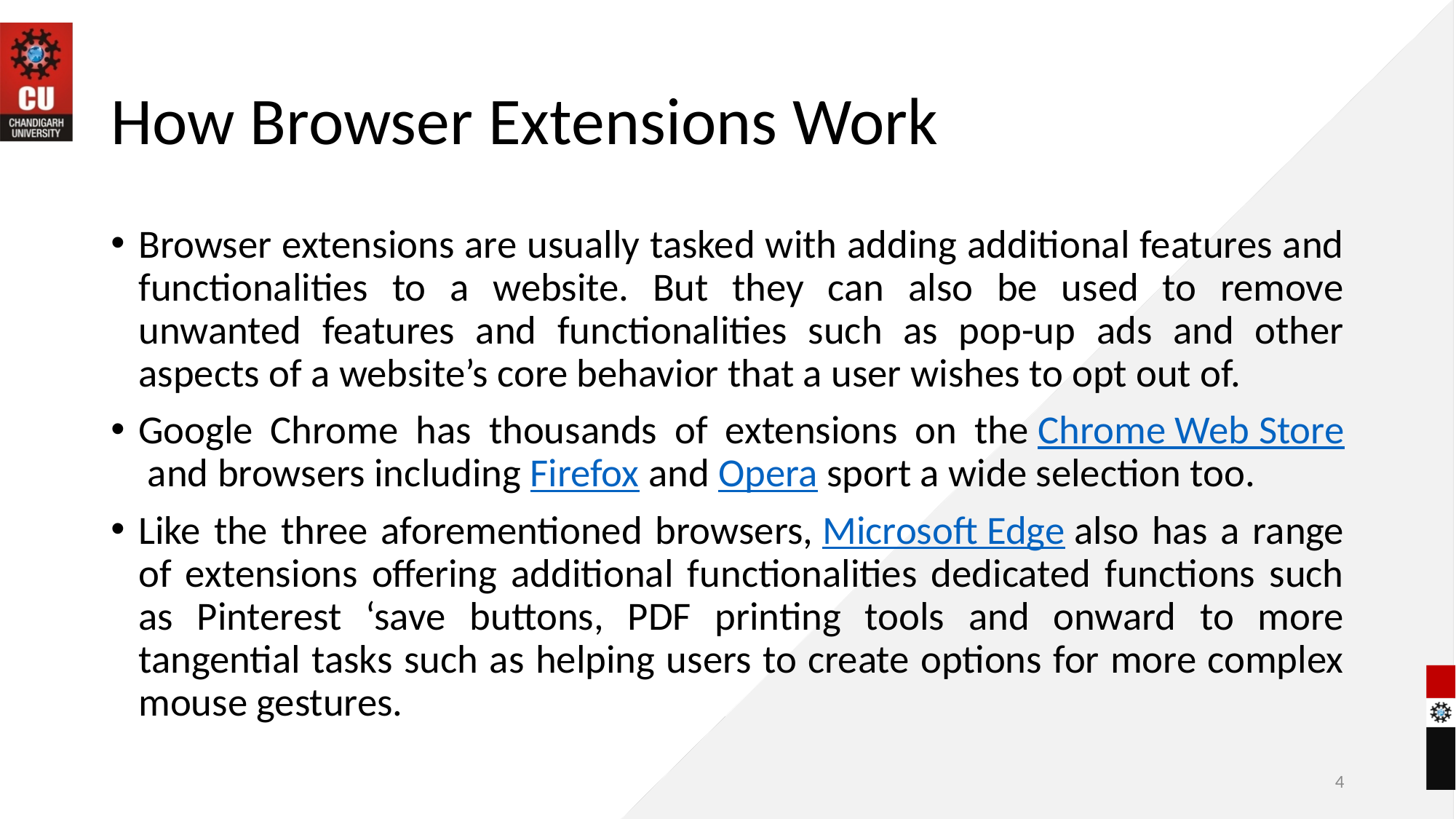

# How Browser Extensions Work
Browser extensions are usually tasked with adding additional features and functionalities to a website. But they can also be used to remove unwanted features and functionalities such as pop-up ads and other aspects of a website’s core behavior that a user wishes to opt out of.
Google Chrome has thousands of extensions on the Chrome Web Store and browsers including Firefox and Opera sport a wide selection too.
Like the three aforementioned browsers, Microsoft Edge also has a range of extensions offering additional functionalities dedicated functions such as Pinterest ‘save buttons, PDF printing tools and onward to more tangential tasks such as helping users to create options for more complex mouse gestures.
4